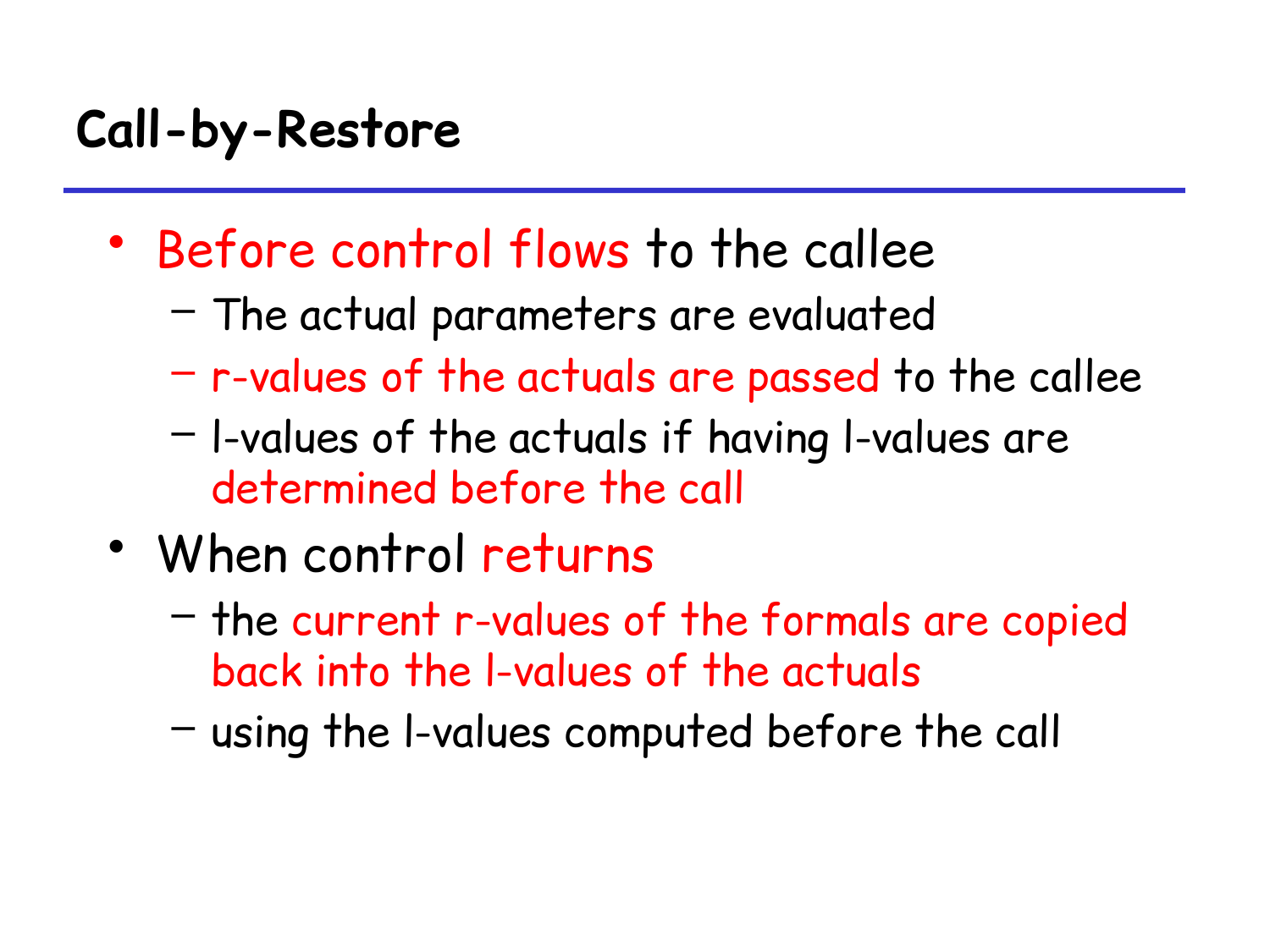

# Call-by-Restore
Before control flows to the callee
The actual parameters are evaluated
r-values of the actuals are passed to the callee
l-values of the actuals if having l-values are determined before the call
When control returns
the current r-values of the formals are copied back into the l-values of the actuals
using the l-values computed before the call
16